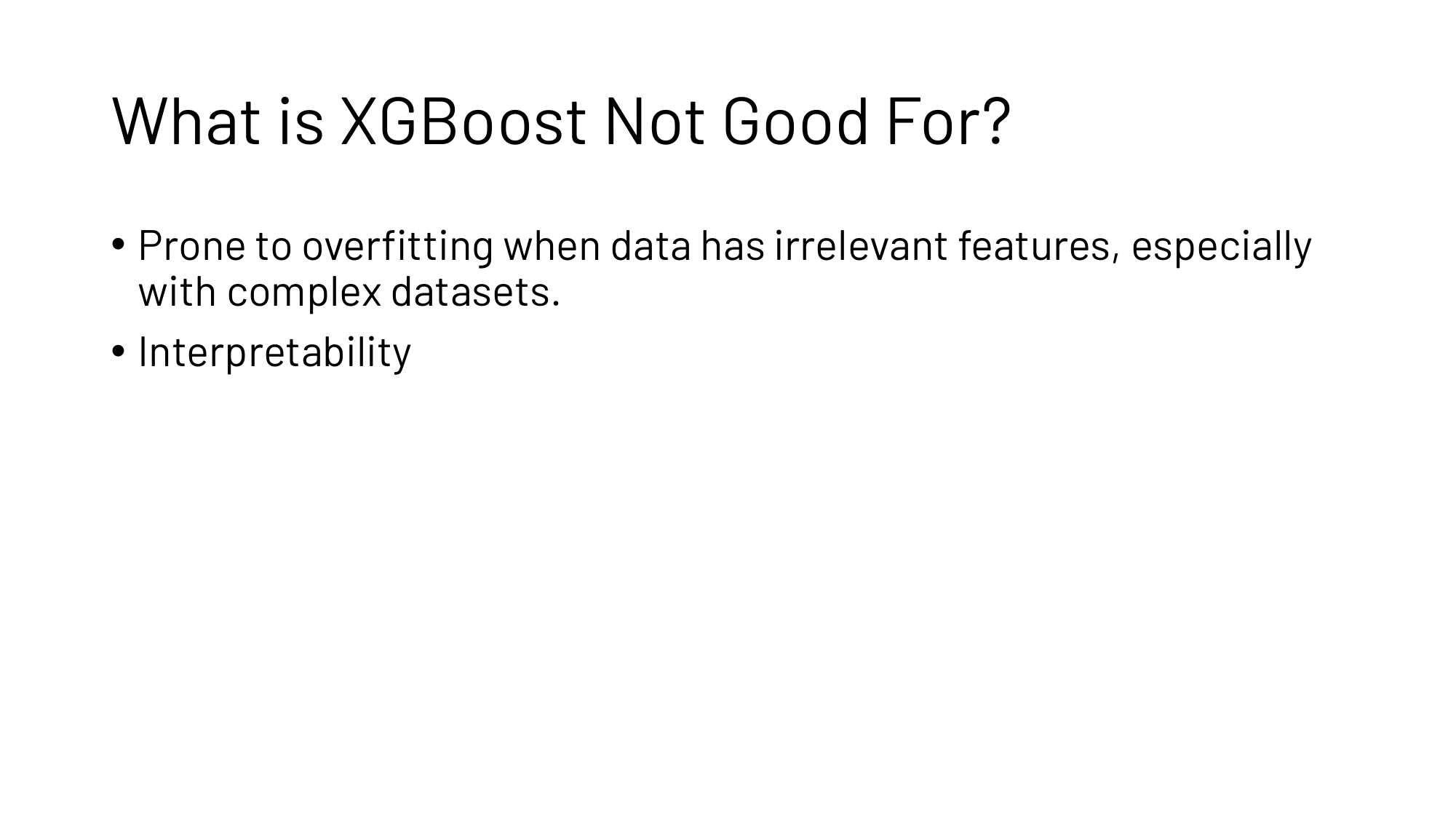

# What is XGBoost Not Good For?
Prone to overfitting when data has irrelevant features, especially with complex datasets.
Interpretability